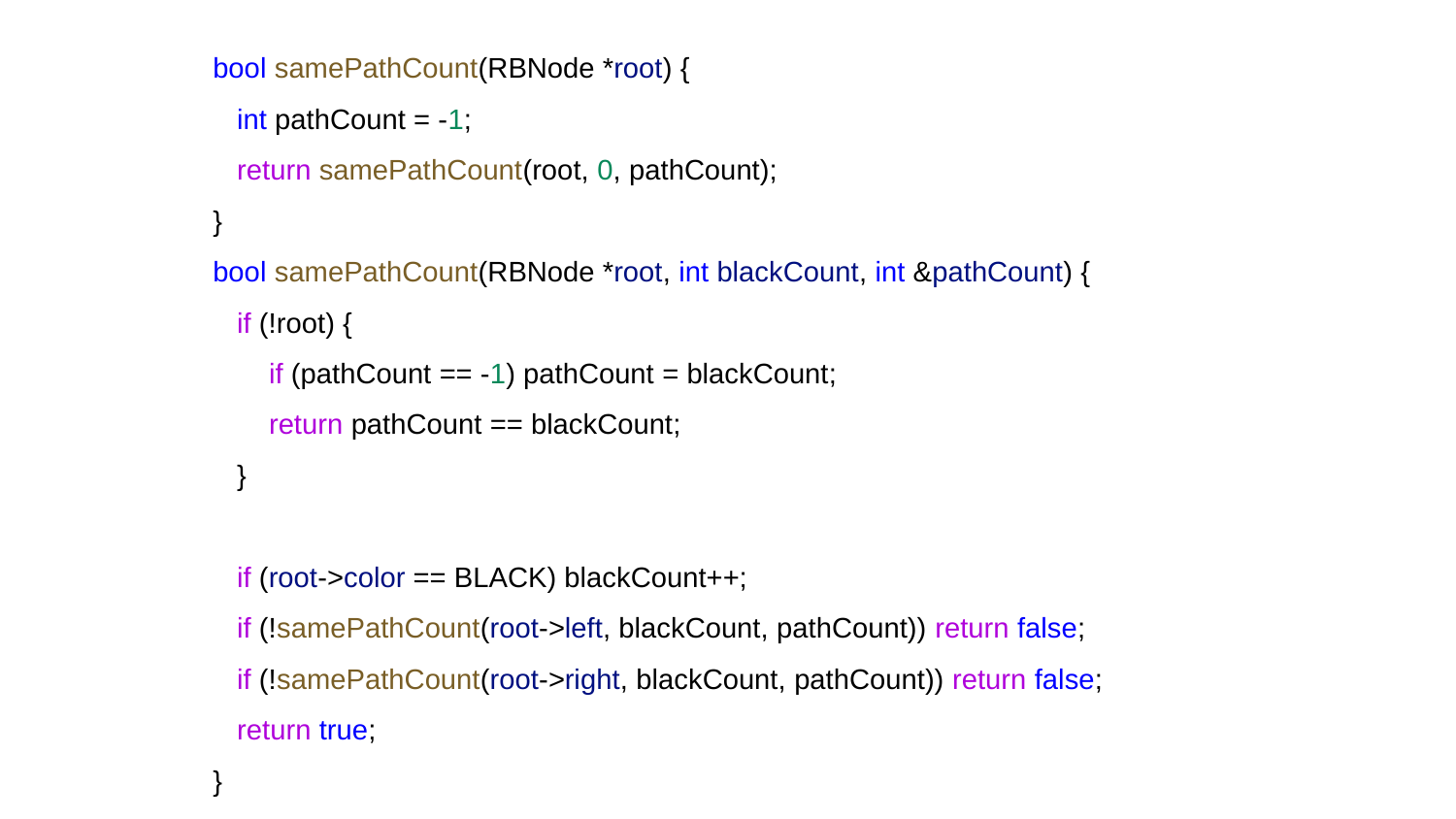

bool samePathCount(RBNode *root) {
   int pathCount = -1;
   return samePathCount(root, 0, pathCount);
}
bool samePathCount(RBNode *root, int blackCount, int &pathCount) {
   if (!root) {
       if (pathCount == -1) pathCount = blackCount;
       return pathCount == blackCount;
   }

   if (root->color == BLACK) blackCount++;
   if (!samePathCount(root->left, blackCount, pathCount)) return false;
   if (!samePathCount(root->right, blackCount, pathCount)) return false;
   return true;
}